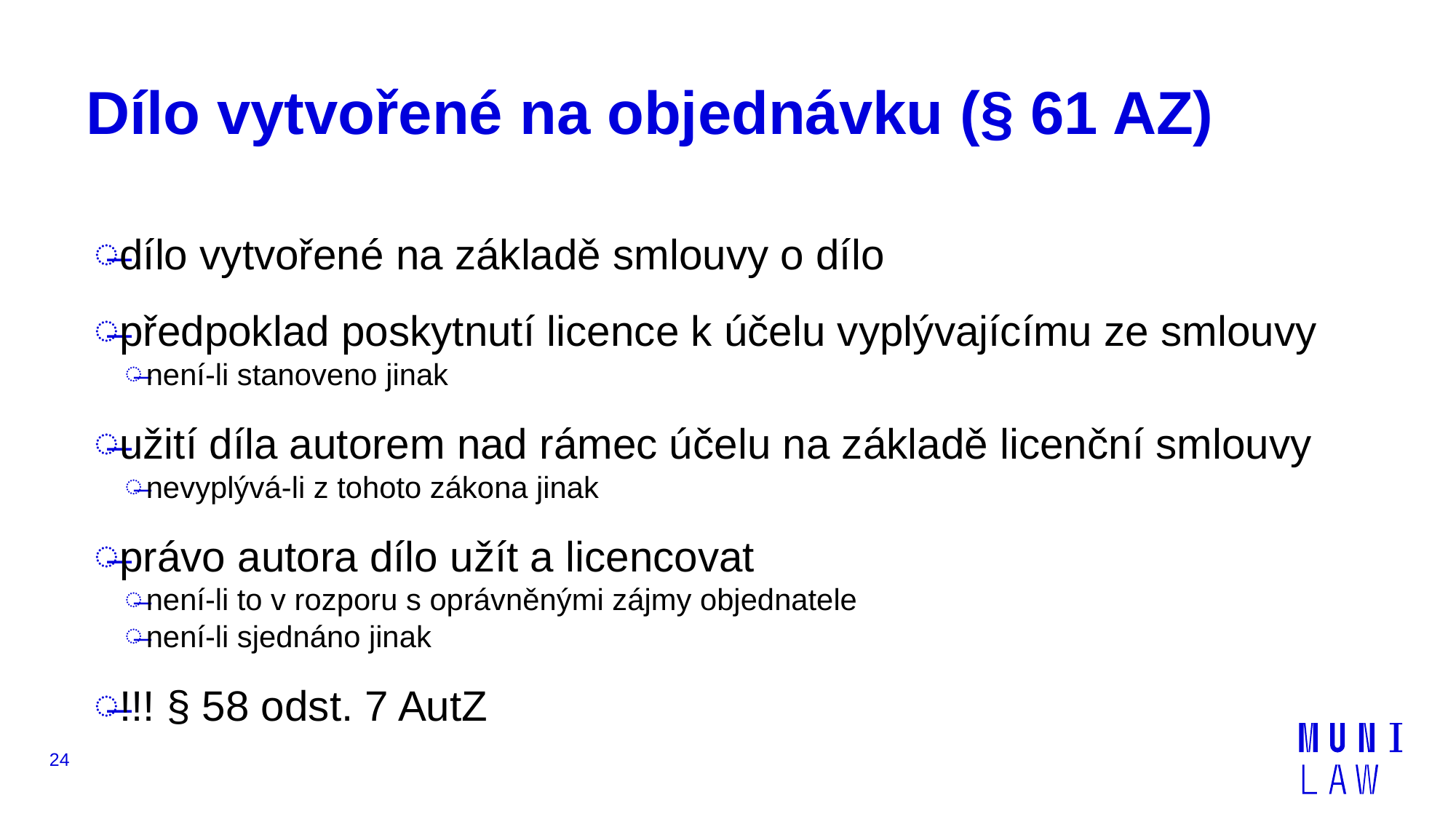

# Dílo vytvořené na objednávku (§ 61 AZ)
dílo vytvořené na základě smlouvy o dílo
předpoklad poskytnutí licence k účelu vyplývajícímu ze smlouvy
není-li stanoveno jinak
užití díla autorem nad rámec účelu na základě licenční smlouvy
nevyplývá-li z tohoto zákona jinak
právo autora dílo užít a licencovat
není-li to v rozporu s oprávněnými zájmy objednatele
není-li sjednáno jinak
!!! § 58 odst. 7 AutZ
24